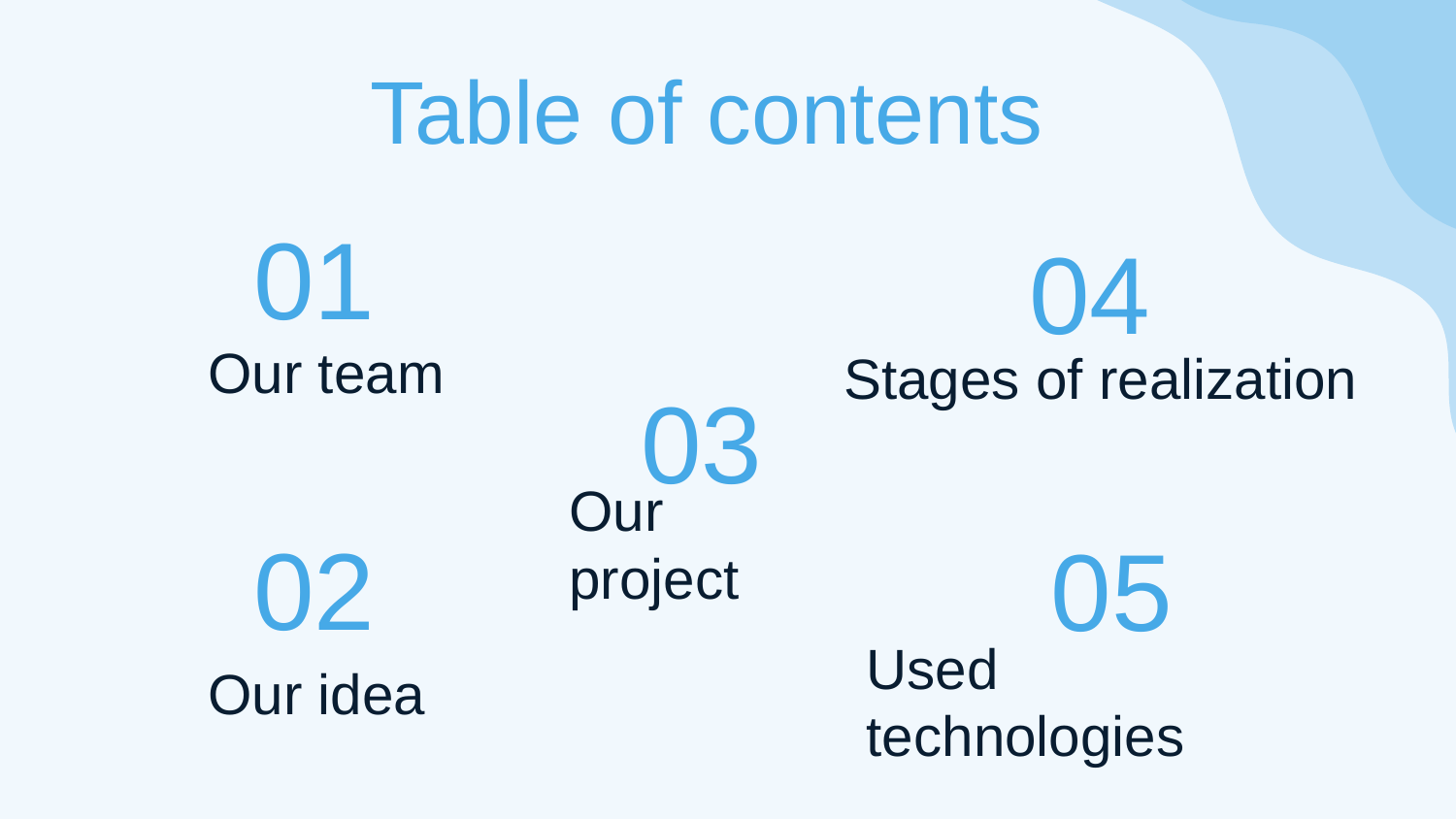

Table of contents
04
01
# Our team
Stages of realization
03
Our project
02
05
Our idea
Used technologies